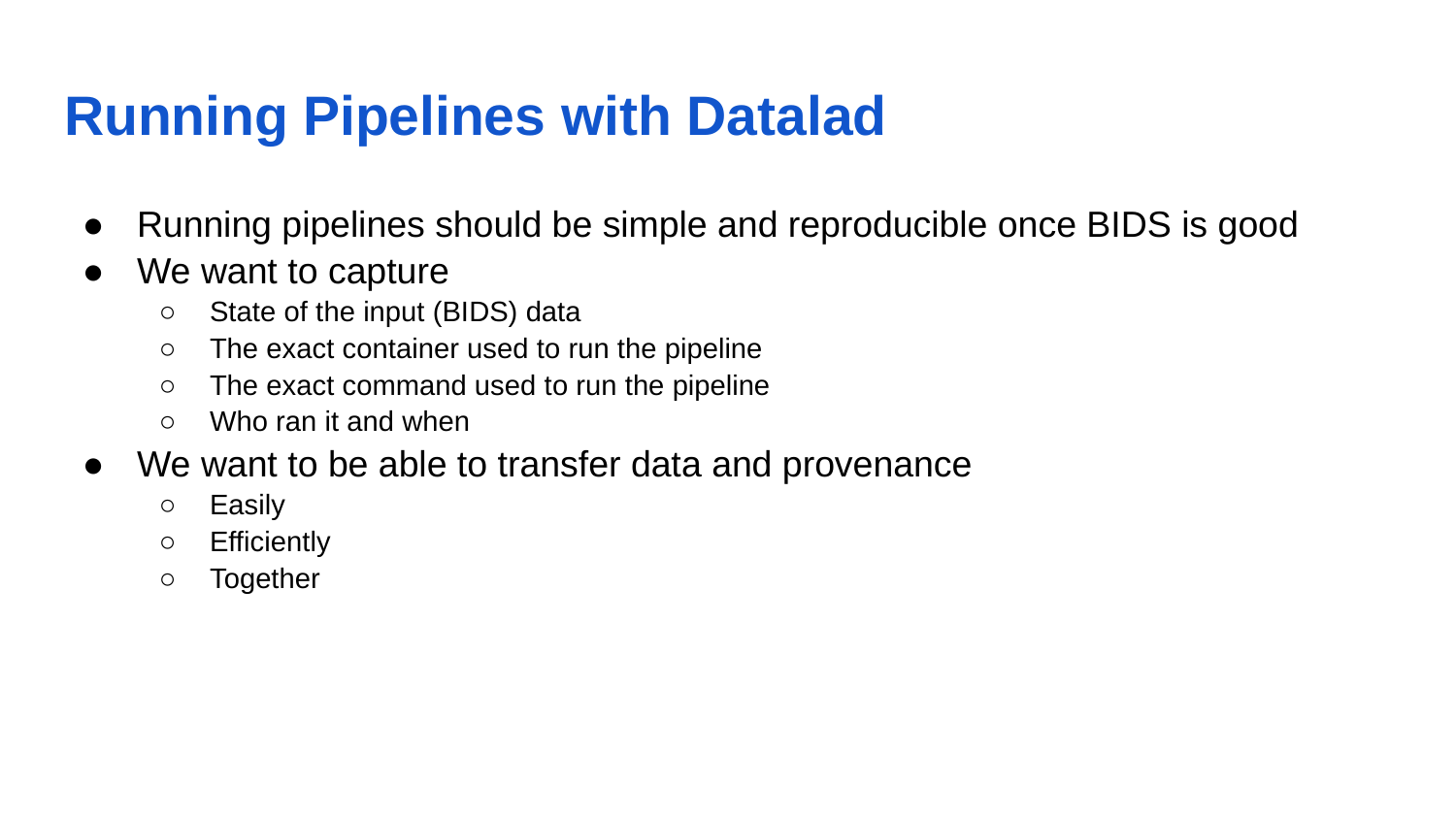

# Running Pipelines with Datalad
Running pipelines should be simple and reproducible once BIDS is good
We want to capture
State of the input (BIDS) data
The exact container used to run the pipeline
The exact command used to run the pipeline
Who ran it and when
We want to be able to transfer data and provenance
Easily
Efficiently
Together